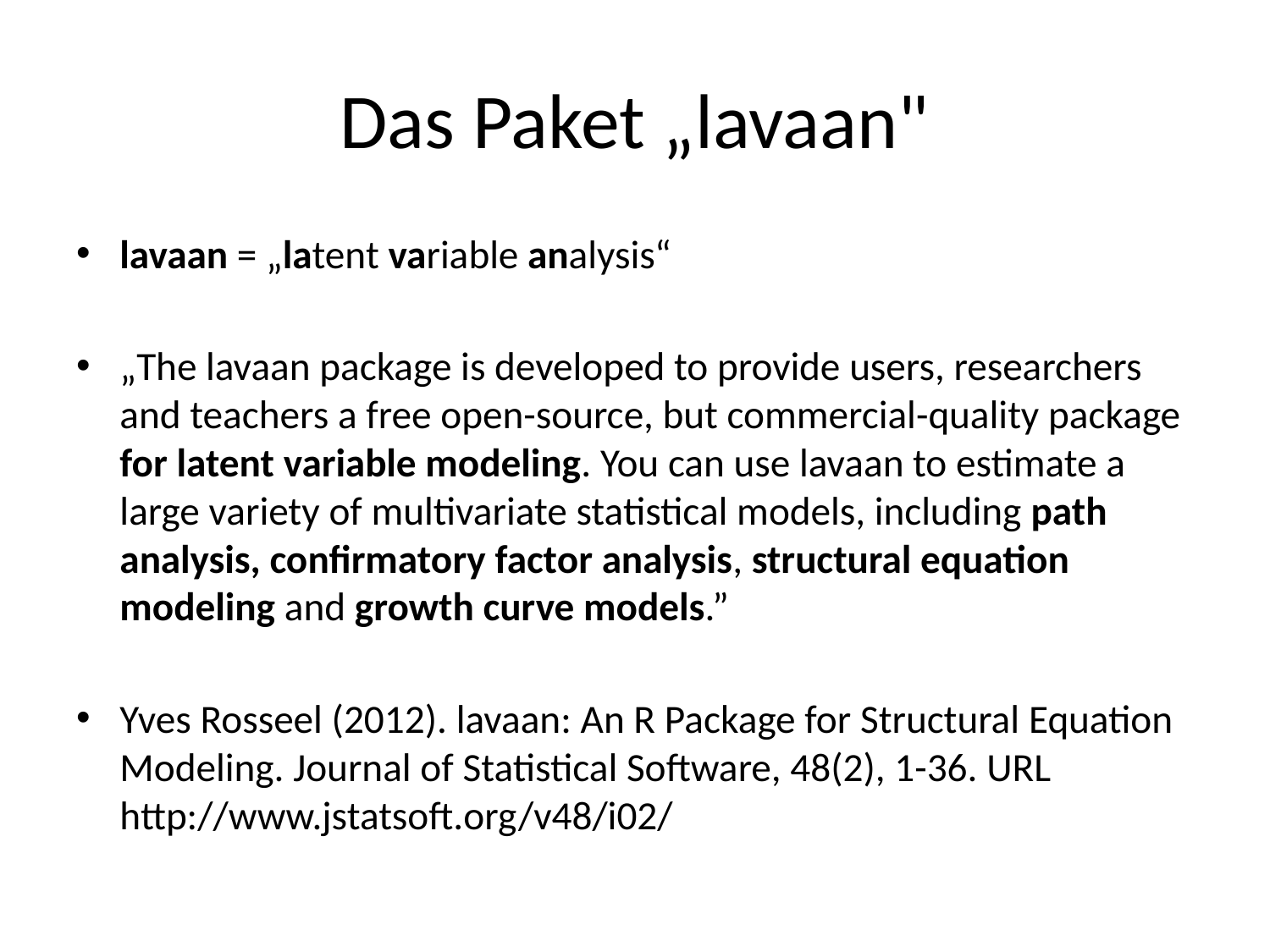

# Das Paket „lavaan"
lavaan = „latent variable analysis“

„The lavaan package is developed to provide users, researchers and teachers a free open-source, but commercial-quality package for latent variable modeling. You can use lavaan to estimate a large variety of multivariate statistical models, including path analysis, confirmatory factor analysis, structural equation modeling and growth curve models.”

Yves Rosseel (2012). lavaan: An R Package for Structural Equation Modeling. Journal of Statistical Software, 48(2), 1-36. URL http://www.jstatsoft.org/v48/i02/